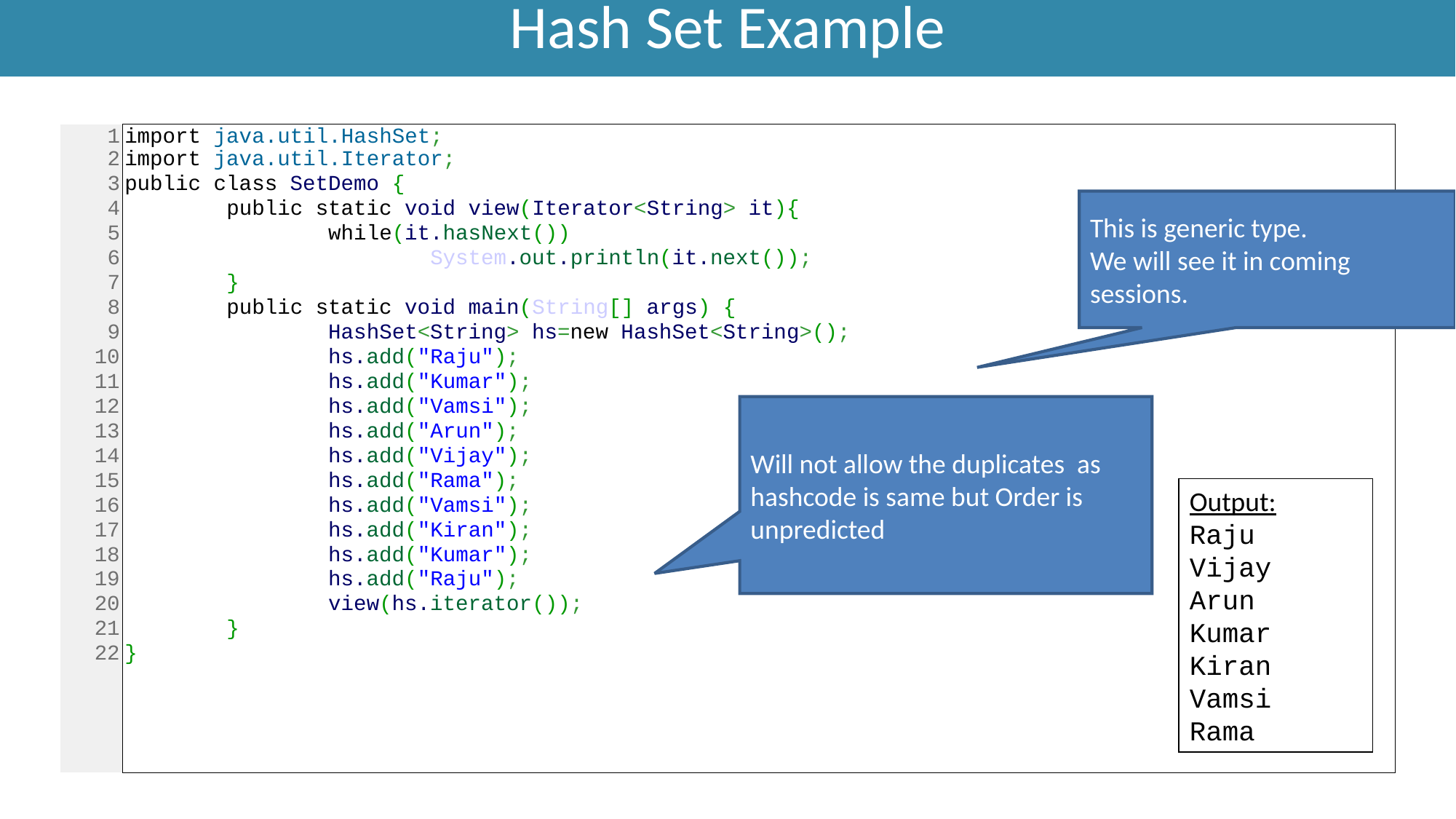

Hash Set Example

Collection Framework
| 1 2 3 4 5 6 7 8 9 10 11 12 13 14 15 16 17 18 19 20 21 22 | import java.util.HashSet; import java.util.Iterator; public class SetDemo {         public static void view(Iterator<String> it){                 while(it.hasNext())                         System.out.println(it.next());         }         public static void main(String[] args) {                     HashSet<String> hs=new HashSet<String>();                 hs.add("Raju");                 hs.add("Kumar");                 hs.add("Vamsi");                 hs.add("Arun");                 hs.add("Vijay");                 hs.add("Rama");                 hs.add("Vamsi");                 hs.add("Kiran");                 hs.add("Kumar");                 hs.add("Raju");                 view(hs.iterator());         } } |
| --- | --- |
This is generic type.
We will see it in coming sessions.
Will not allow the duplicates  as hashcode is same but Order is unpredicted
Output:
Raju
Vijay
Arun
Kumar
Kiran
Vamsi
Rama